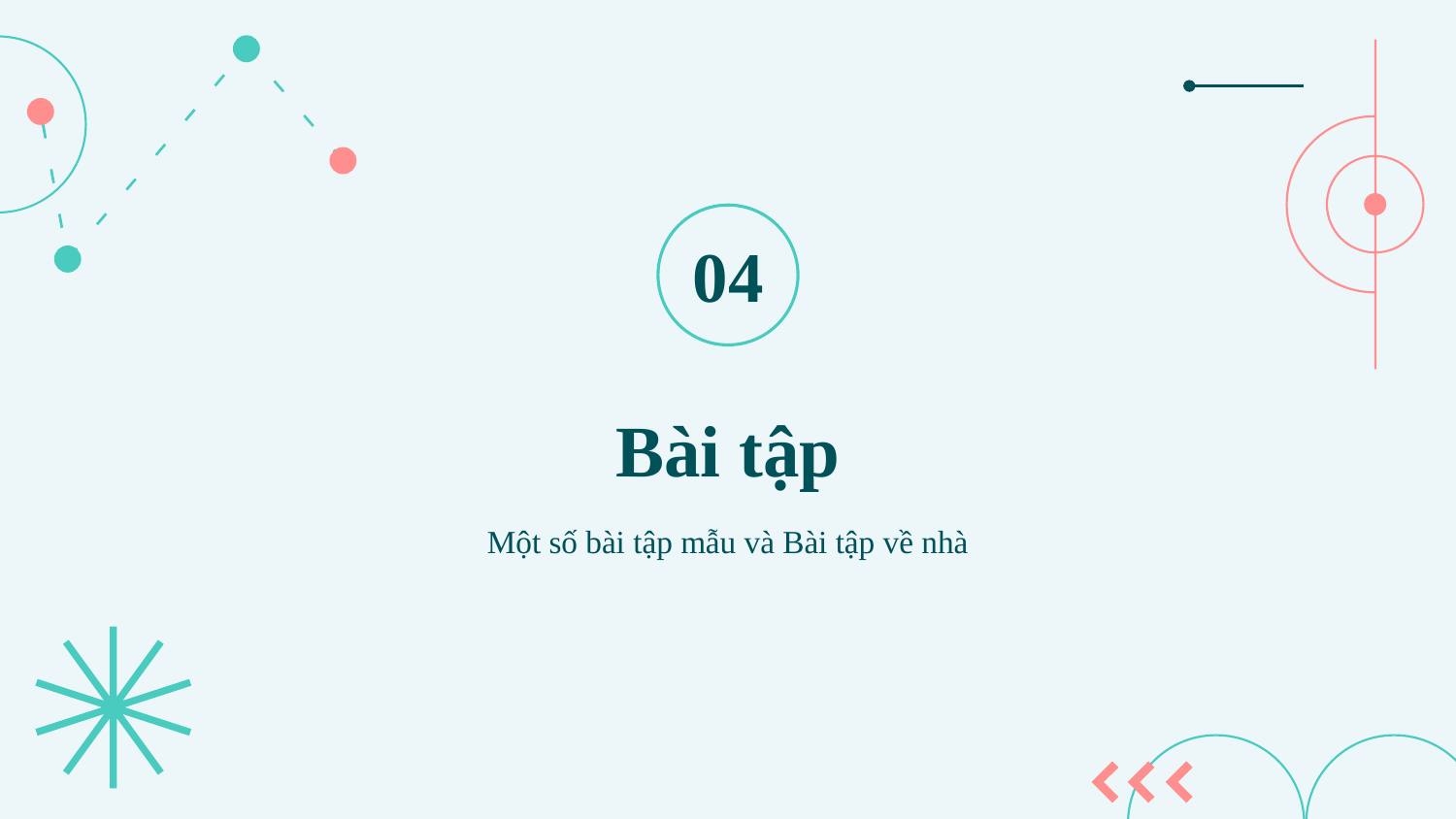

04
# Bài tập
Một số bài tập mẫu và Bài tập về nhà